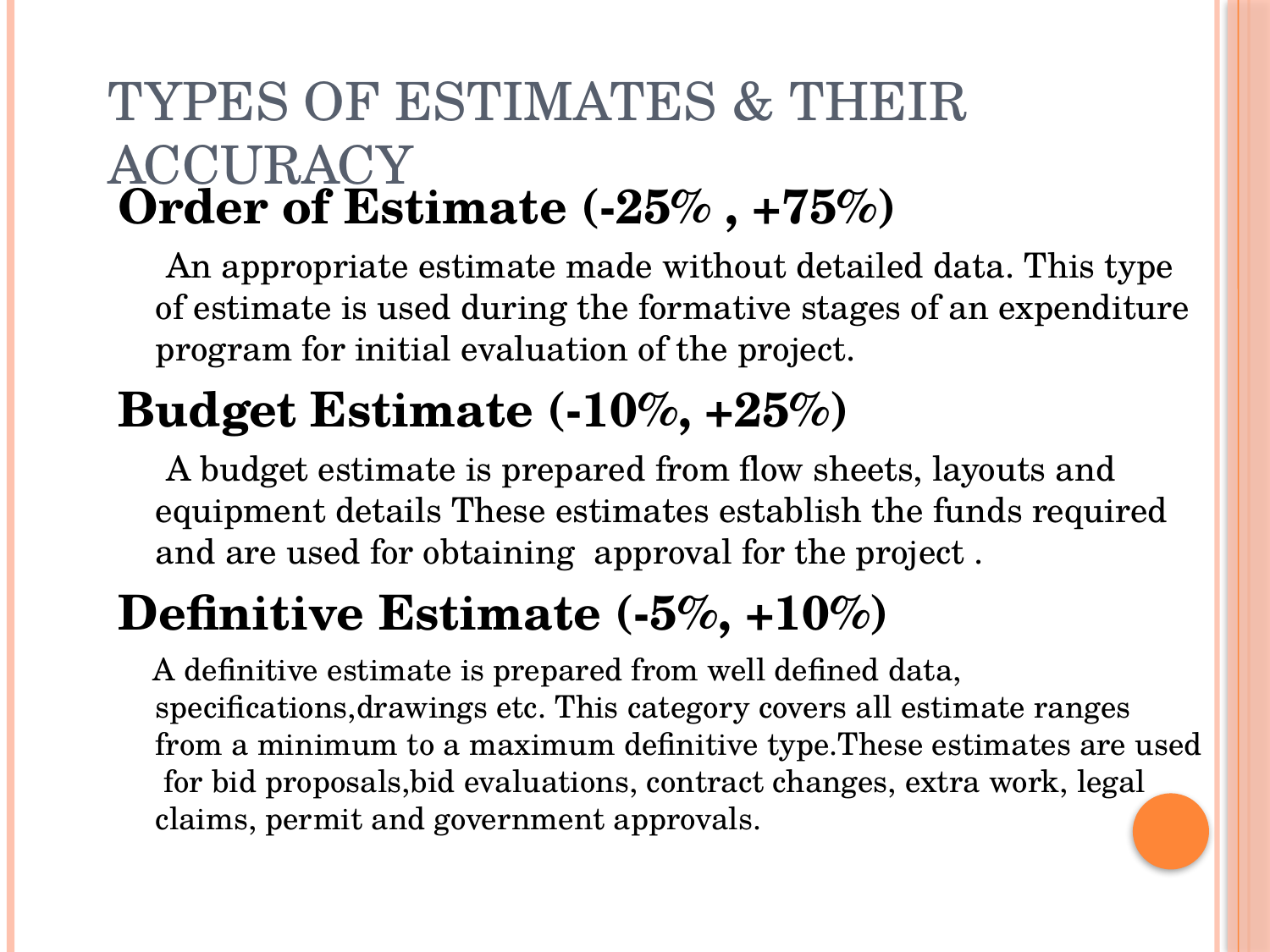

# Types of estimates & their accuracy
Order of Estimate (-25% , +75%)
     An appropriate estimate made without detailed data. This type of estimate is used during the formative stages of an expenditure program for initial evaluation of the project.
Budget Estimate (-10%, +25%)
     A budget estimate is prepared from flow sheets, layouts and equipment details These estimates establish the funds required and are used for obtaining  approval for the project .
Definitive Estimate (-5%, +10%)
    A definitive estimate is prepared from well defined data, specifications,drawings etc. This category covers all estimate ranges from a minimum to a maximum definitive type.These estimates are used  for bid proposals,bid evaluations, contract changes, extra work, legal claims, permit and government approvals.